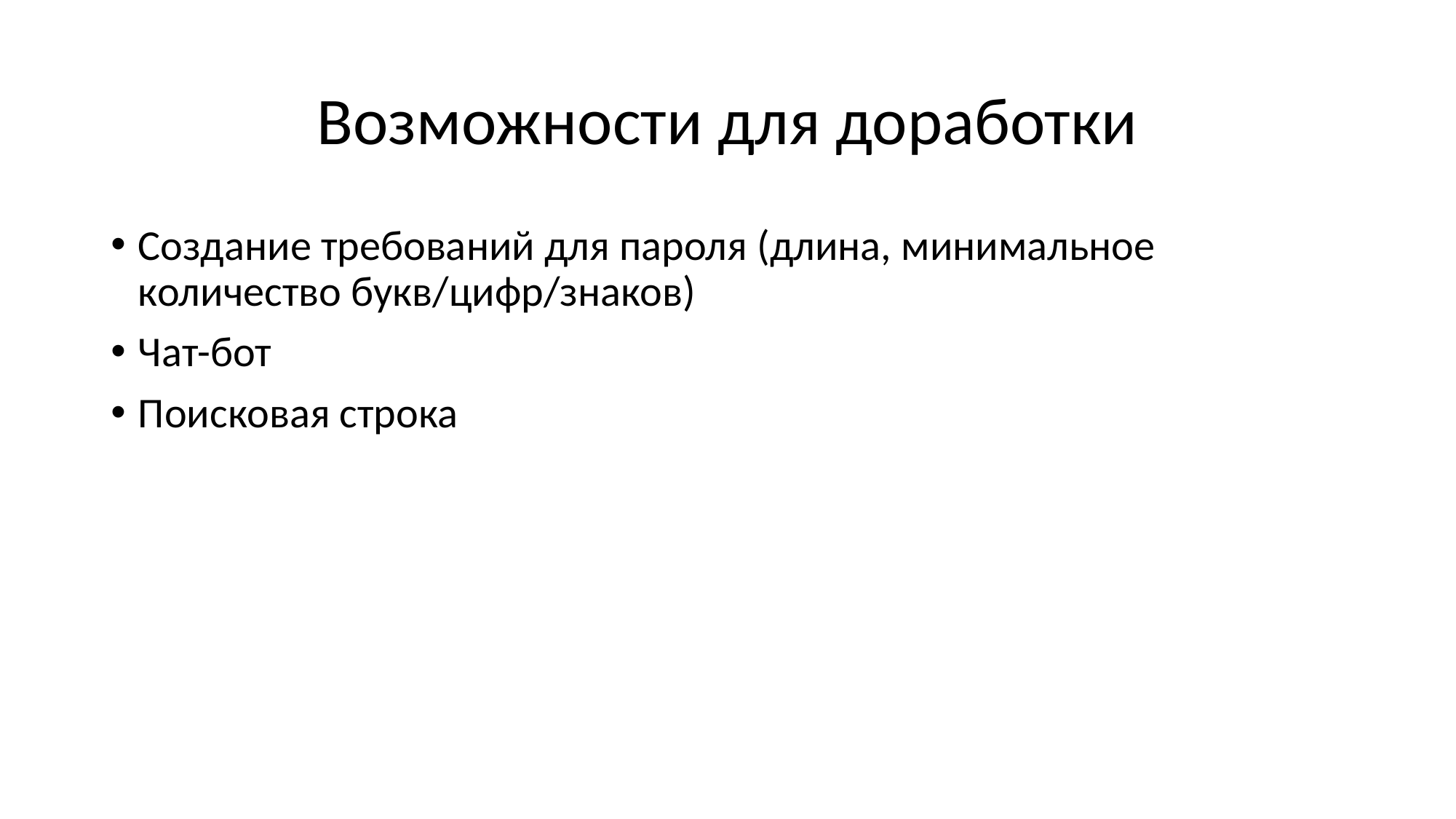

# Возможности для доработки
Создание требований для пароля (длина, минимальное количество букв/цифр/знаков)
Чат-бот
Поисковая строка